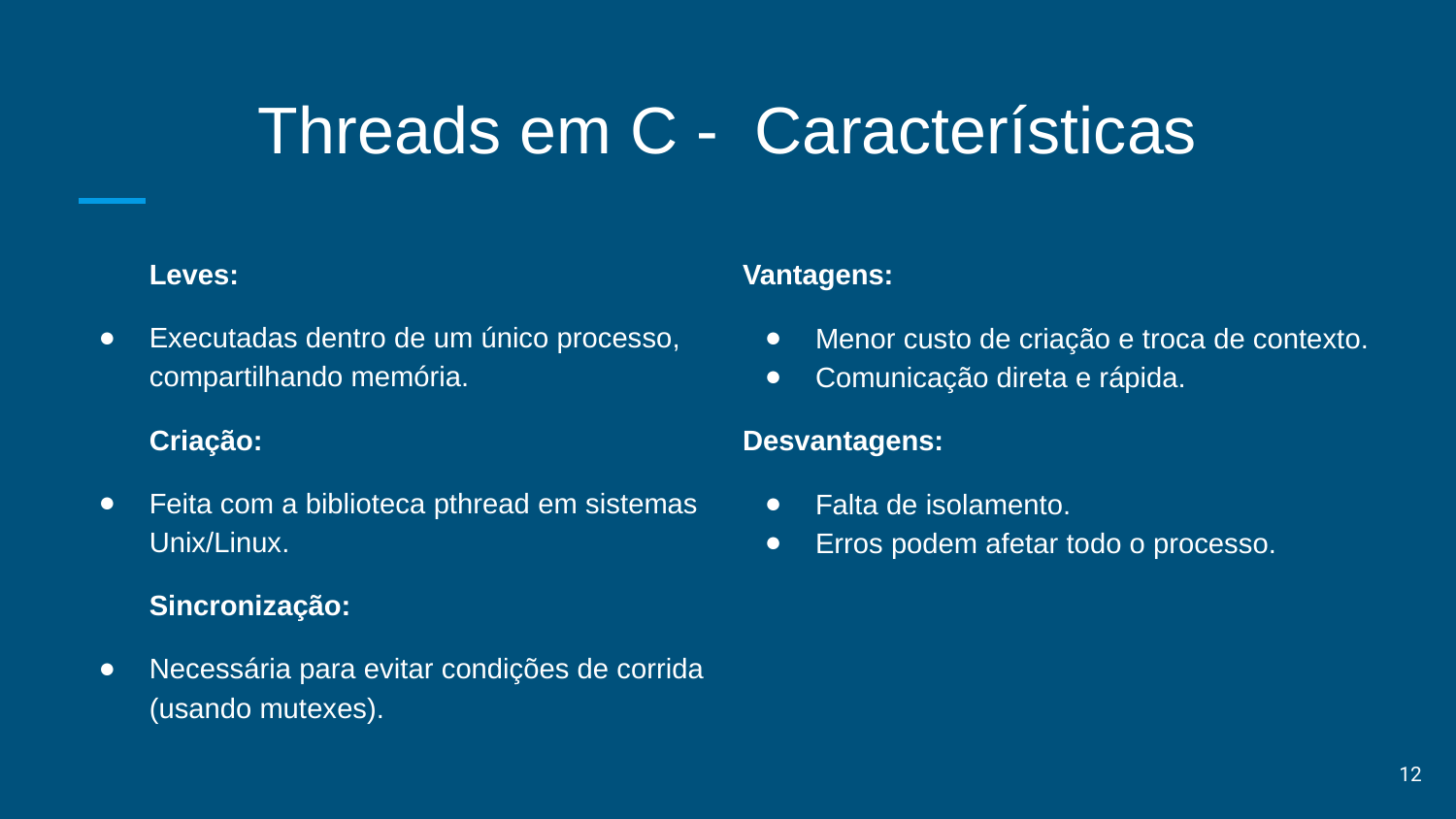

# Threads em C -  Características
Leves:
Executadas dentro de um único processo, compartilhando memória.
Criação:
Feita com a biblioteca pthread em sistemas Unix/Linux.
Sincronização:
Necessária para evitar condições de corrida (usando mutexes).
Vantagens:
Menor custo de criação e troca de contexto.
Comunicação direta e rápida.
Desvantagens:
Falta de isolamento.
Erros podem afetar todo o processo.
12